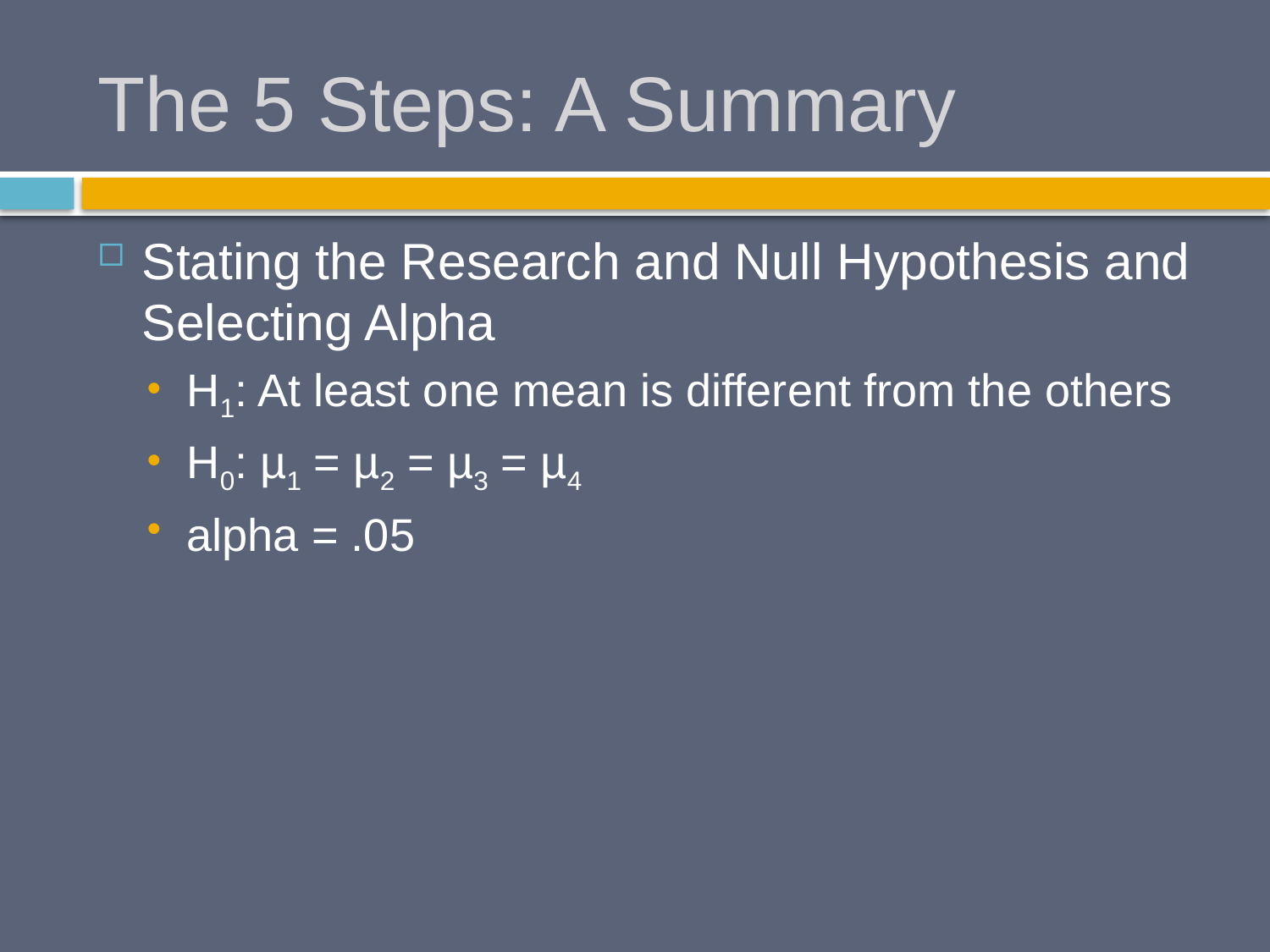

# The 5 Steps: A Summary
Stating the Research and Null Hypothesis and Selecting Alpha
H1: At least one mean is different from the others
H0: µ1 = µ2 = µ3 = µ4
alpha = .05